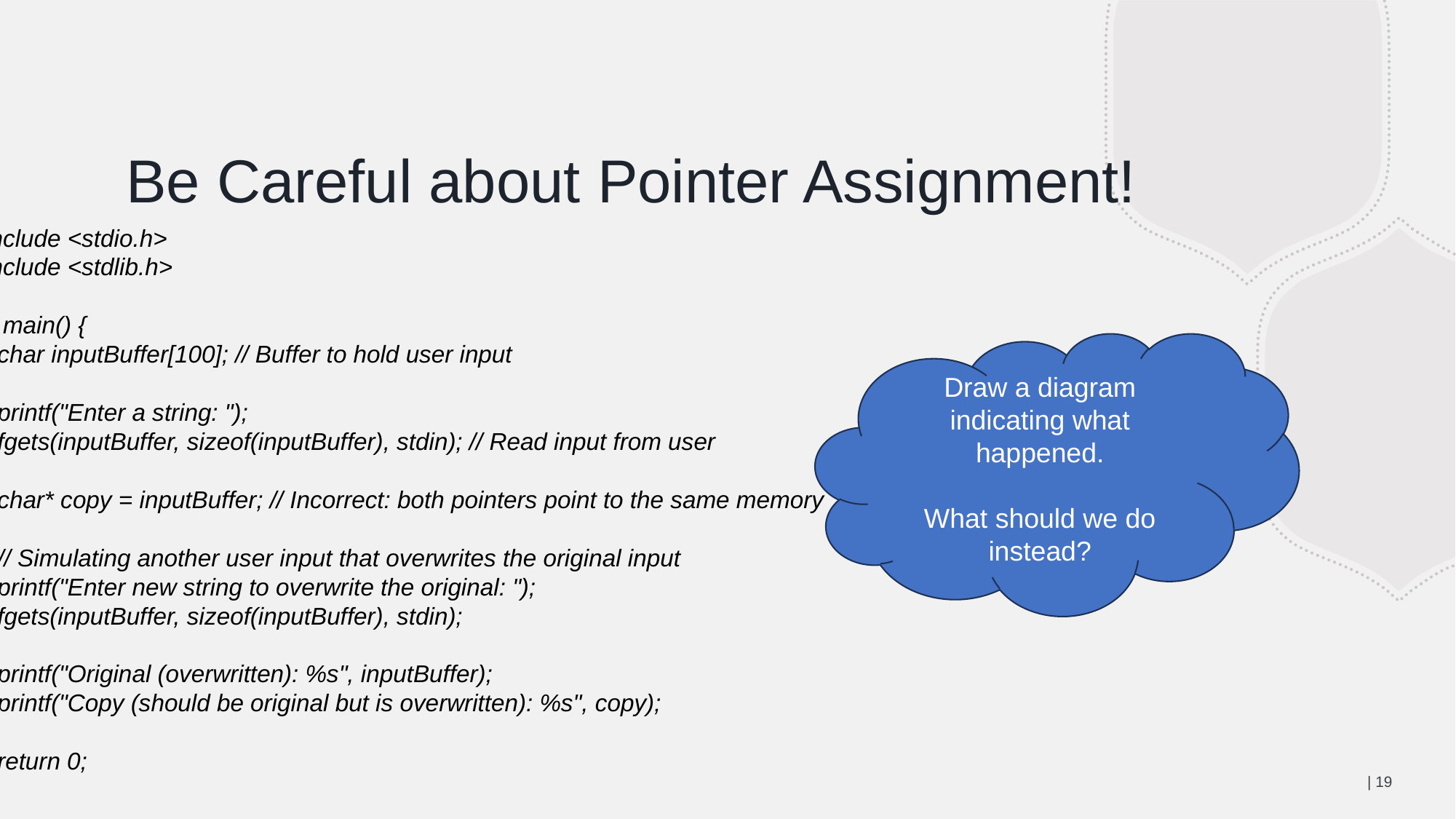

# Be Careful about Pointer Assignment!
#include <stdio.h>
#include <stdlib.h>

int main() {
    char inputBuffer[100]; // Buffer to hold user input

    printf("Enter a string: ");
    fgets(inputBuffer, sizeof(inputBuffer), stdin); // Read input from user

    char* copy = inputBuffer; // Incorrect: both pointers point to the same memory

    // Simulating another user input that overwrites the original input
    printf("Enter new string to overwrite the original: ");
    fgets(inputBuffer, sizeof(inputBuffer), stdin);

    printf("Original (overwritten): %s", inputBuffer);
    printf("Copy (should be original but is overwritten): %s", copy);

    return 0;
}
Draw a diagram indicating what happened.

What should we do instead?
| 19